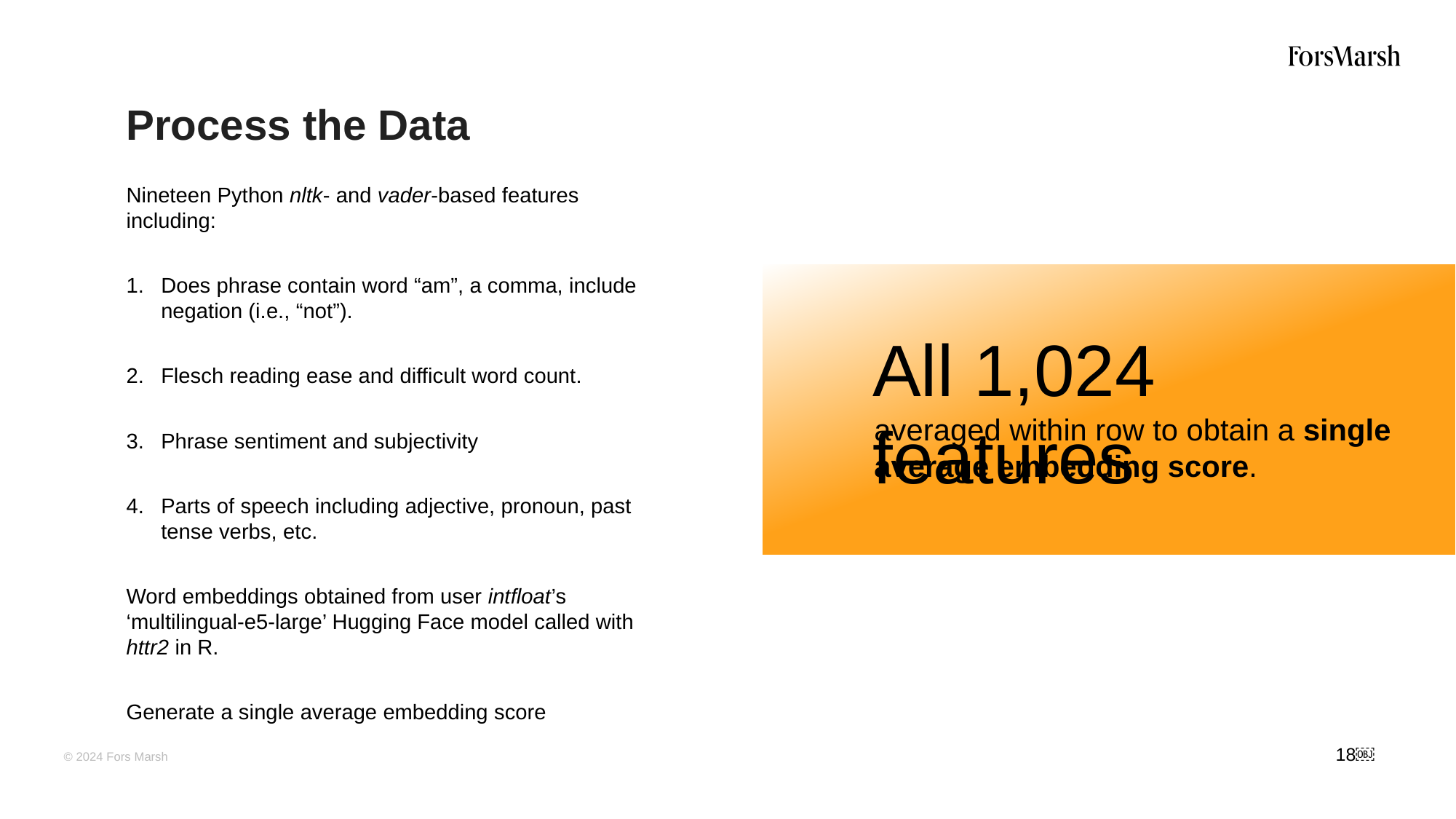

# Process the Data
Nineteen Python nltk- and vader-based features including:
Does phrase contain word “am”, a comma, include negation (i.e., “not”).
Flesch reading ease and difficult word count.
Phrase sentiment and subjectivity
Parts of speech including adjective, pronoun, past tense verbs, etc.
Word embeddings obtained from user intfloat’s ‘multilingual-e5-large’ Hugging Face model called with httr2 in R.
Generate a single average embedding score

All 1,024 features
averaged within row to obtain a single average embedding score.